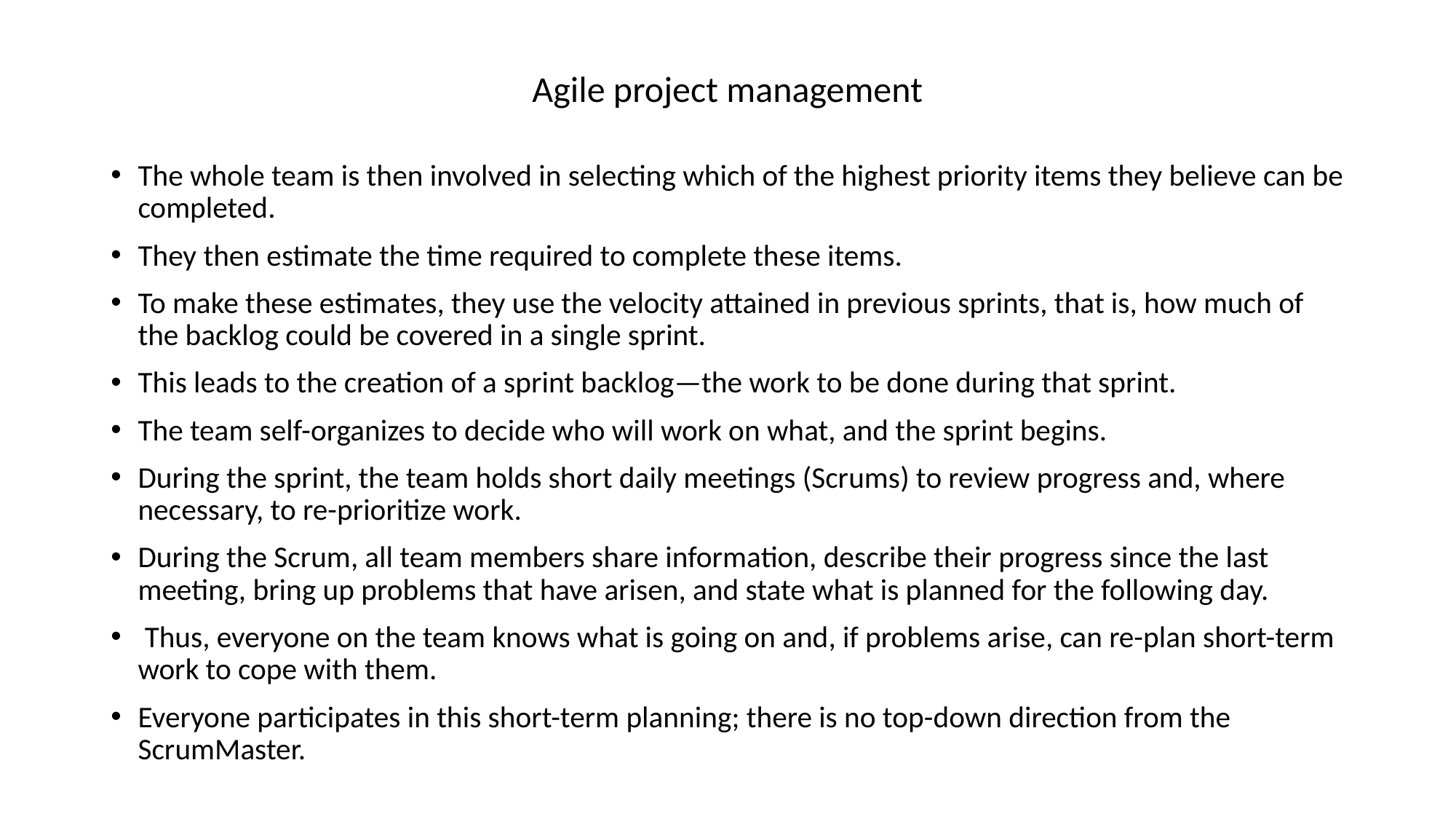

# Agile project management
The whole team is then involved in selecting which of the highest priority items they believe can be completed.
They then estimate the time required to complete these items.
To make these estimates, they use the velocity attained in previous sprints, that is, how much of the backlog could be covered in a single sprint.
This leads to the creation of a sprint backlog—the work to be done during that sprint.
The team self-organizes to decide who will work on what, and the sprint begins.
During the sprint, the team holds short daily meetings (Scrums) to review progress and, where necessary, to re-prioritize work.
During the Scrum, all team members share information, describe their progress since the last meeting, bring up problems that have arisen, and state what is planned for the following day.
 Thus, everyone on the team knows what is going on and, if problems arise, can re-plan short-term work to cope with them.
Everyone participates in this short-term planning; there is no top-down direction from the ScrumMaster.